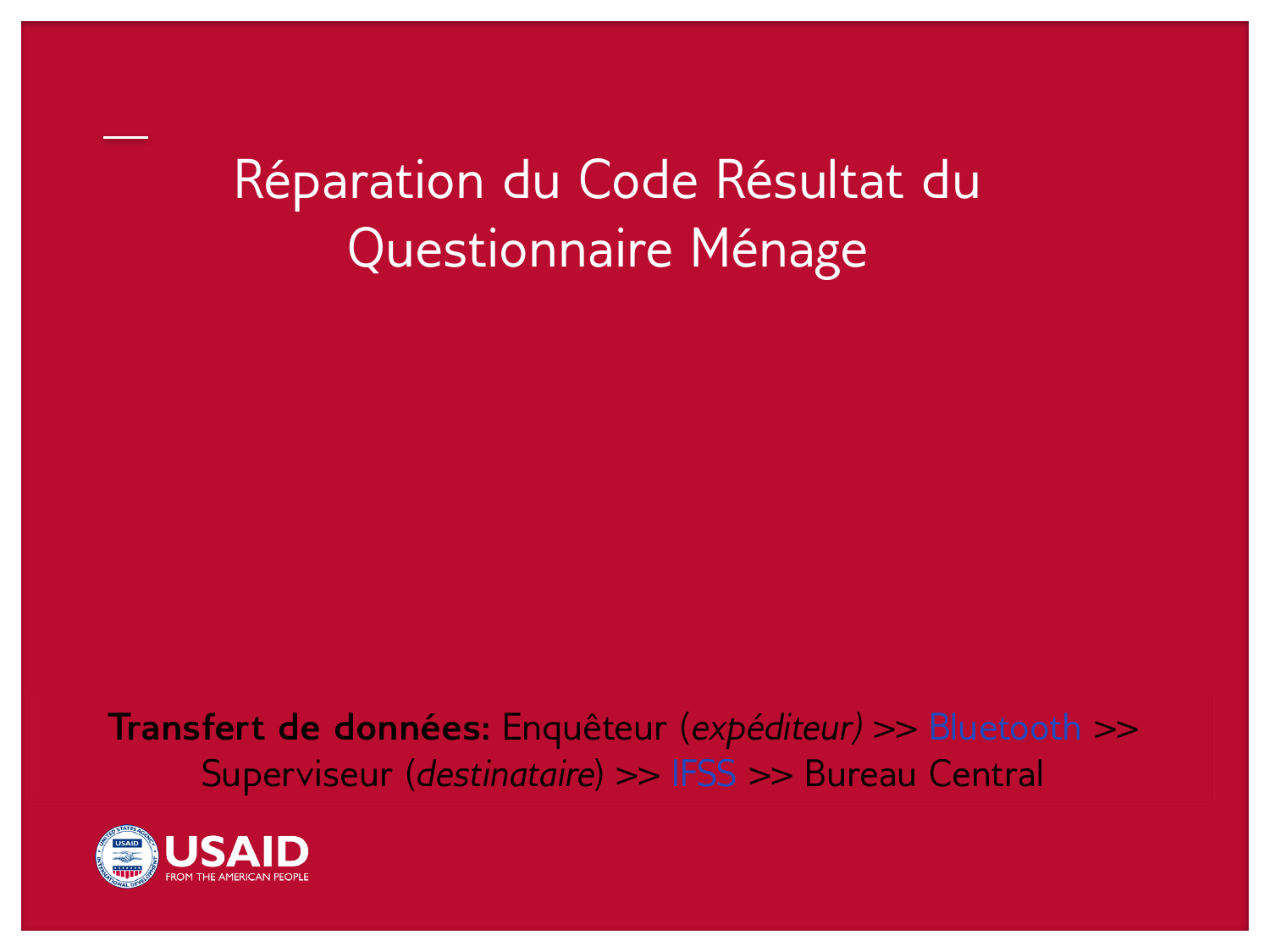

# Réparation du Code Résultat du Questionnaire Ménage
Transfert de données: Enquêteur (expéditeur) >> Bluetooth >> Superviseur (destinataire) >> IFSS >> Bureau Central